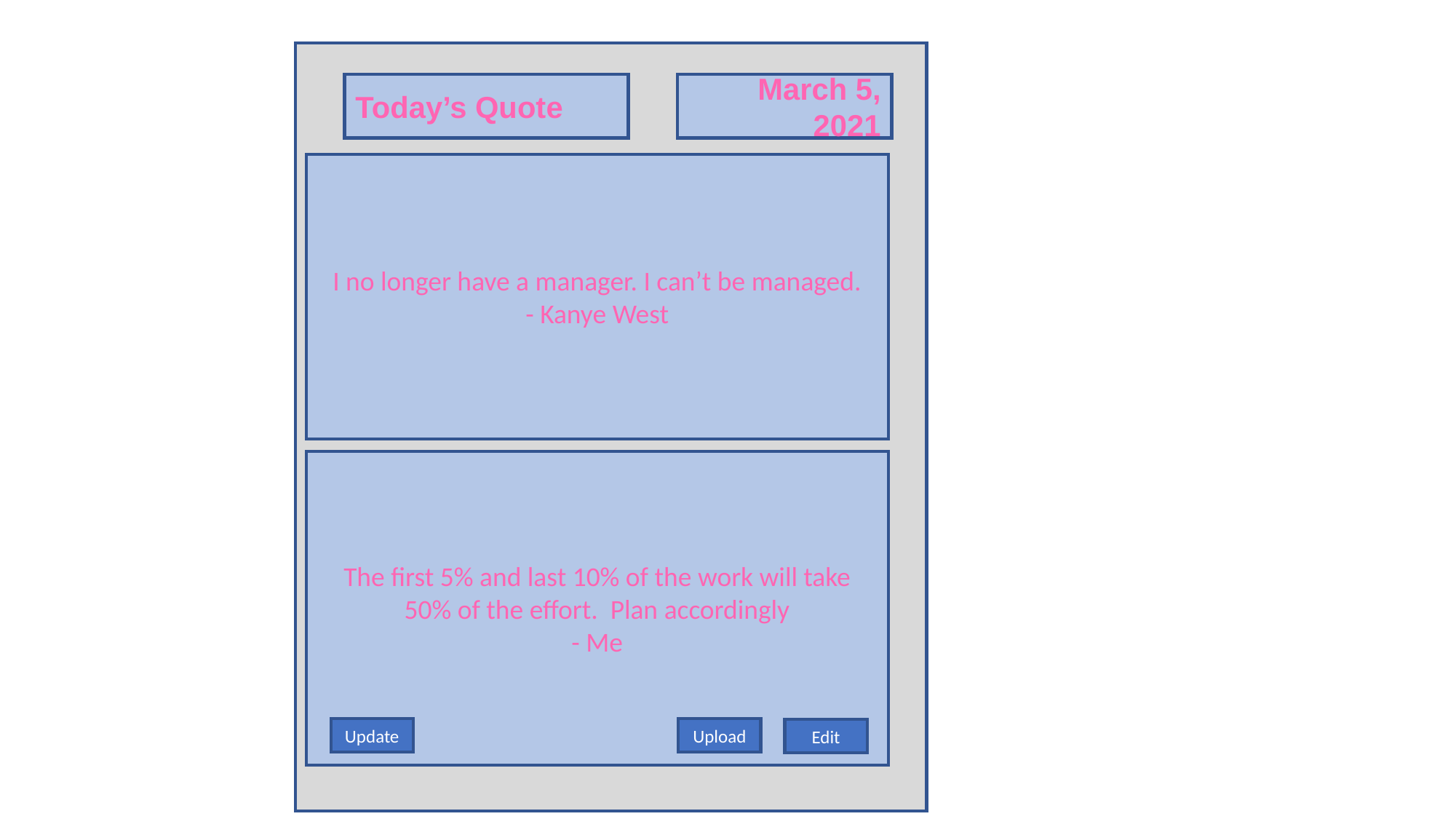

Today’s Quote
March 5, 2021
I no longer have a manager. I can’t be managed.
- Kanye West
The first 5% and last 10% of the work will take 50% of the effort.  Plan accordingly
- Me
Update
Upload
Edit